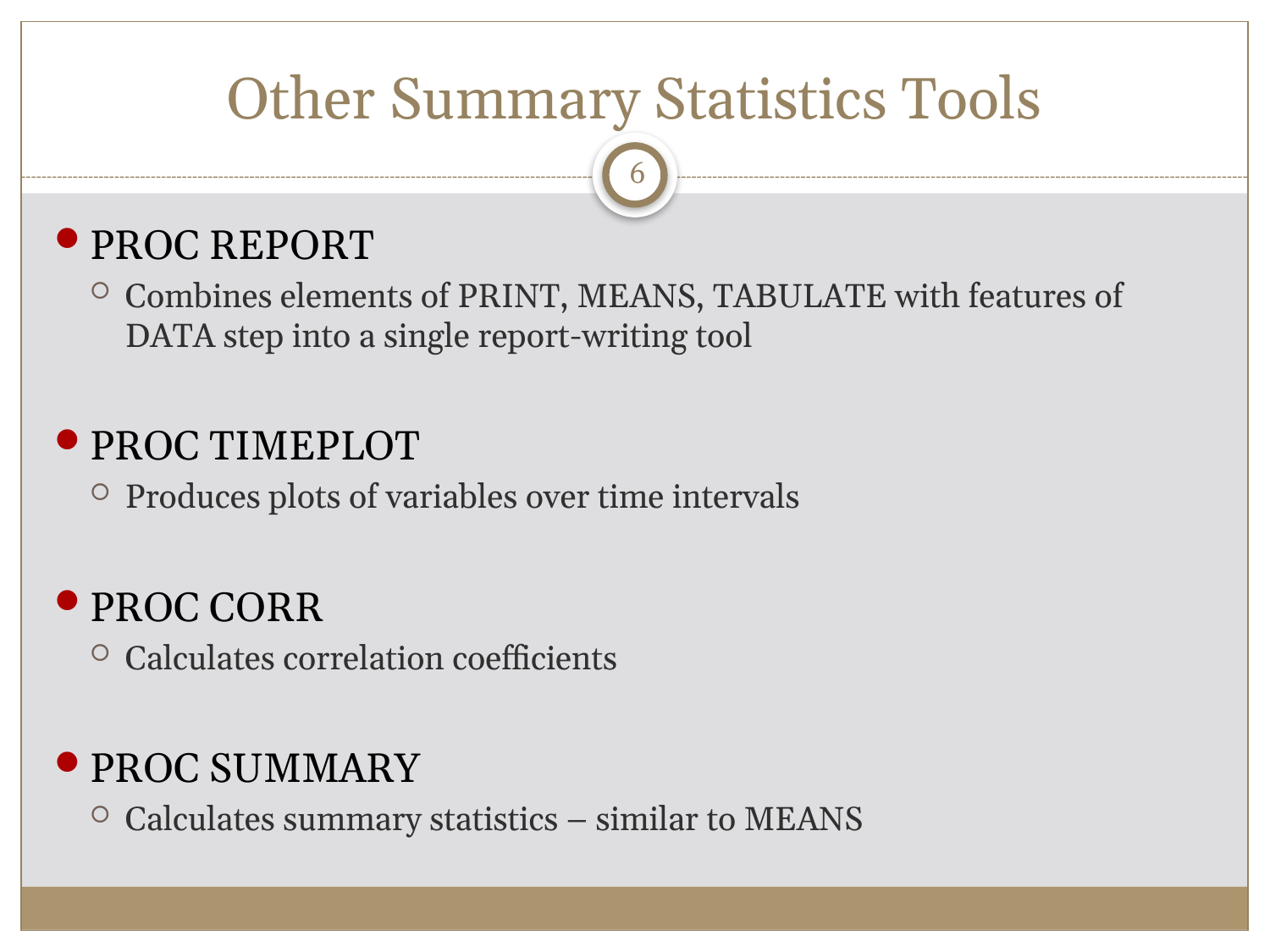

# Other Summary Statistics Tools
6
PROC REPORT
Combines elements of PRINT, MEANS, TABULATE with features of DATA step into a single report-writing tool

PROC TIMEPLOT
Produces plots of variables over time intervals

PROC CORR
Calculates correlation coefficients

PROC SUMMARY
Calculates summary statistics – similar to MEANS